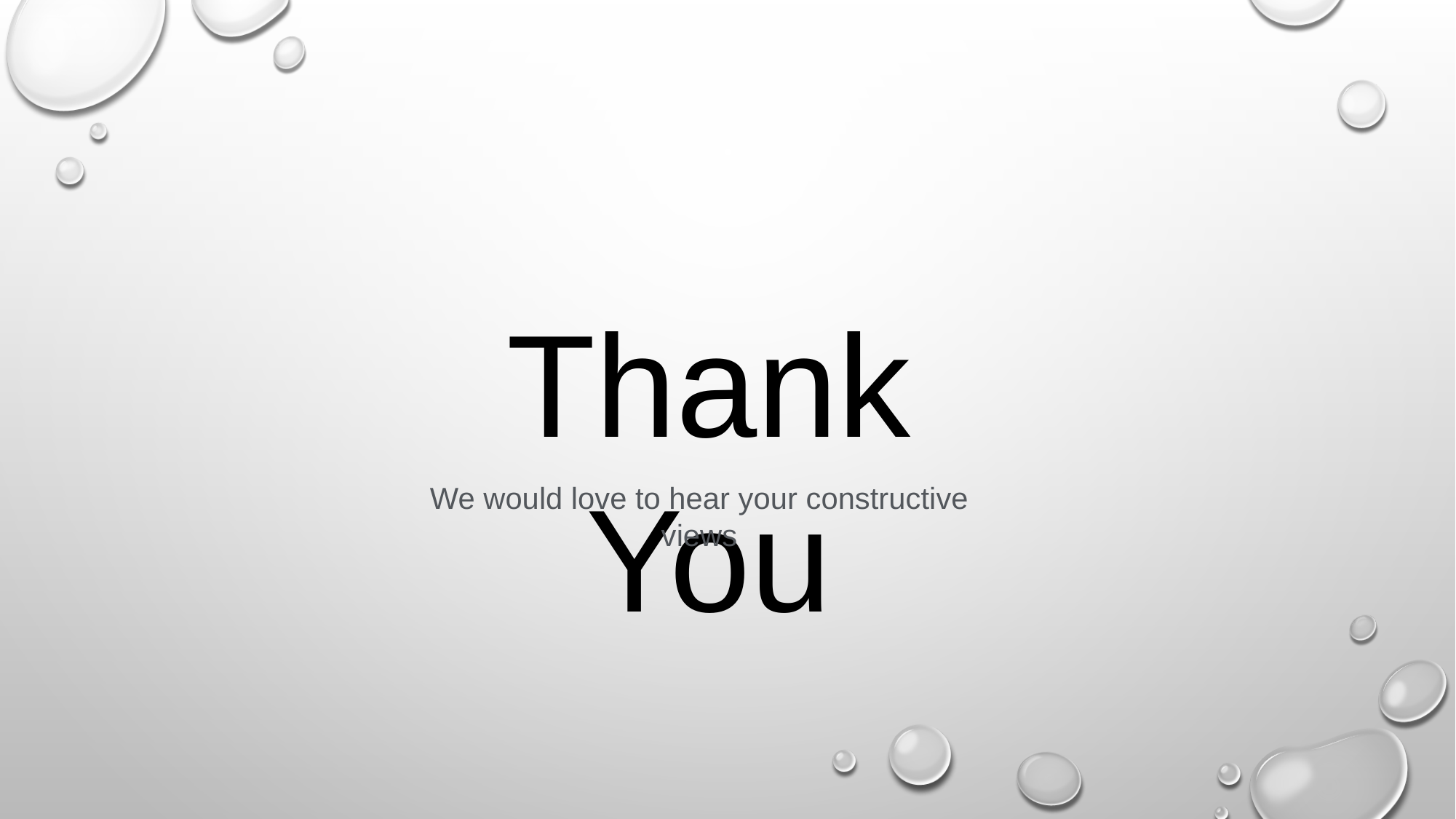

Thank You
We would love to hear your constructive
views